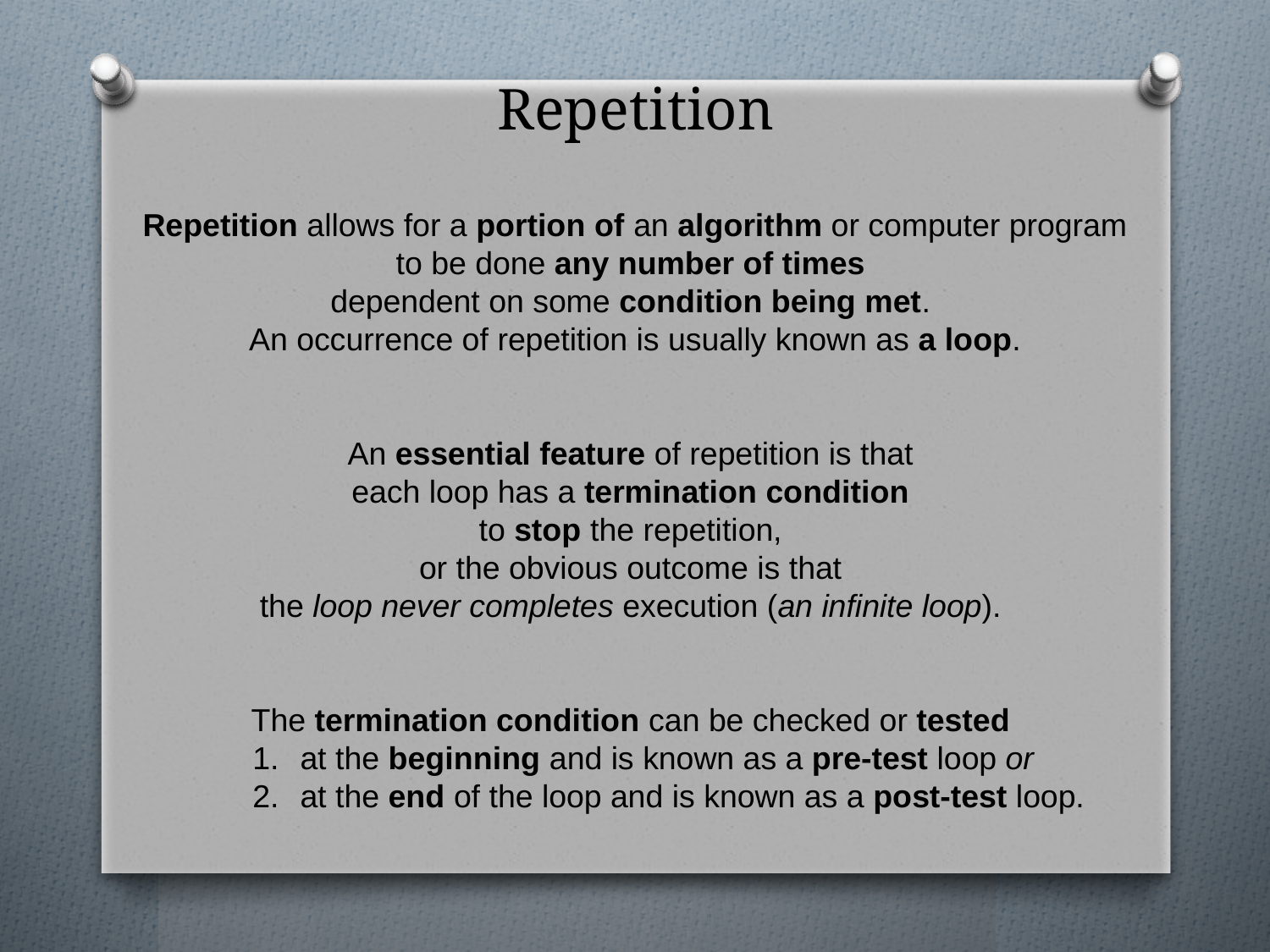

# Repetition
Repetition allows for a portion of an algorithm or computer program
to be done any number of times
dependent on some condition being met.
An occurrence of repetition is usually known as a loop.

An essential feature of repetition is that
each loop has a termination condition
to stop the repetition,
or the obvious outcome is that
the loop never completes execution (an infinite loop).

The termination condition can be checked or tested
at the beginning and is known as a pre-test loop or
at the end of the loop and is known as a post-test loop.